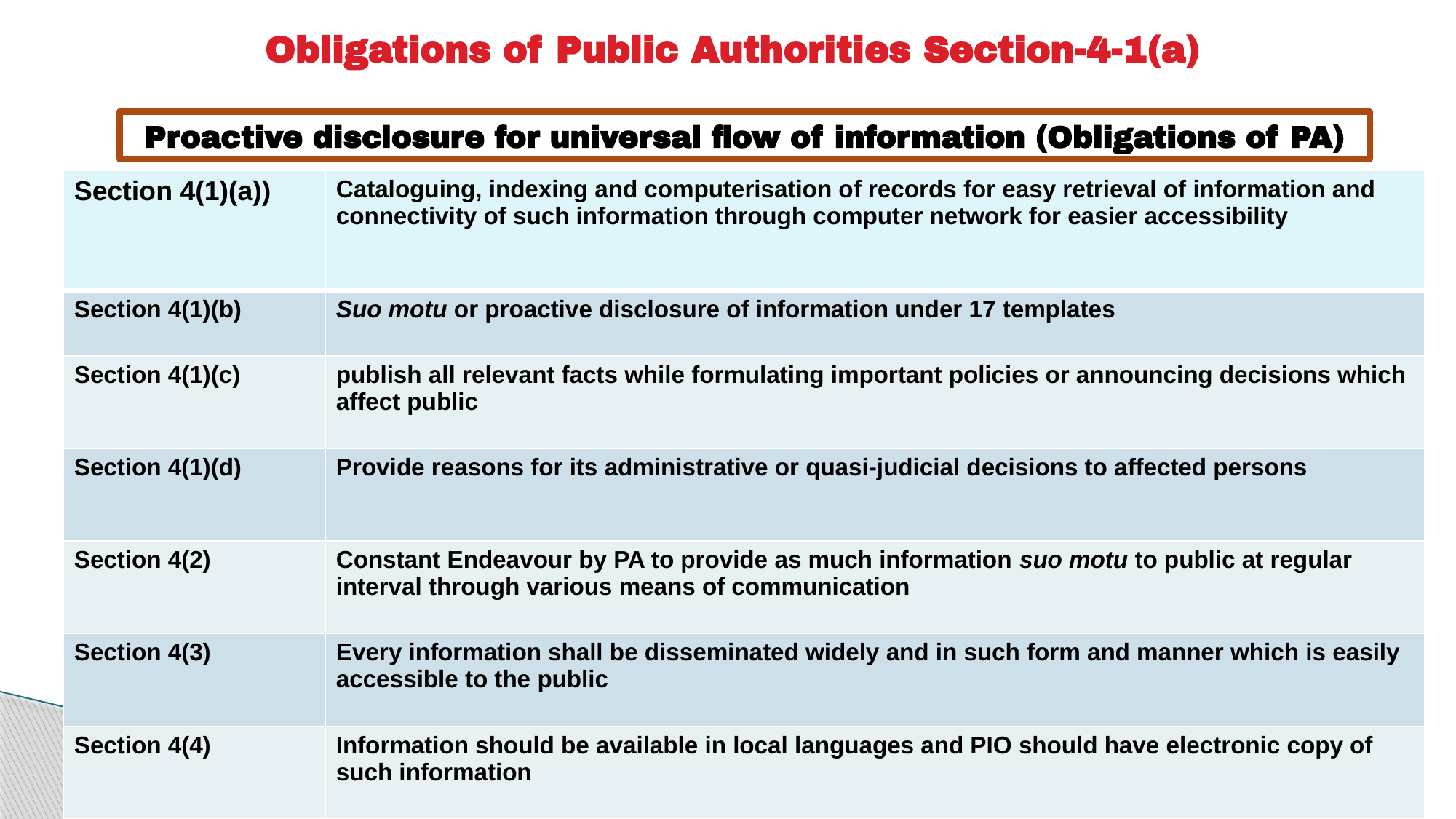

# Obligations of Public Authorities Section-4-1(a)
Proactive disclosure for universal flow of information (Obligations of PA)
| Section 4(1)(a)) | Cataloguing, indexing and computerisation of records for easy retrieval of information and connectivity of such information through computer network for easier accessibility |
| --- | --- |
| Section 4(1)(b) | Suo motu or proactive disclosure of information under 17 templates |
| Section 4(1)(c) | publish all relevant facts while formulating important policies or announcing decisions which affect public |
| Section 4(1)(d) | Provide reasons for its administrative or quasi-judicial decisions to affected persons |
| Section 4(2) | Constant Endeavour by PA to provide as much information suo motu to public at regular interval through various means of communication |
| Section 4(3) | Every information shall be disseminated widely and in such form and manner which is easily accessible to the public |
| Section 4(4) | Information should be available in local languages and PIO should have electronic copy of such information |